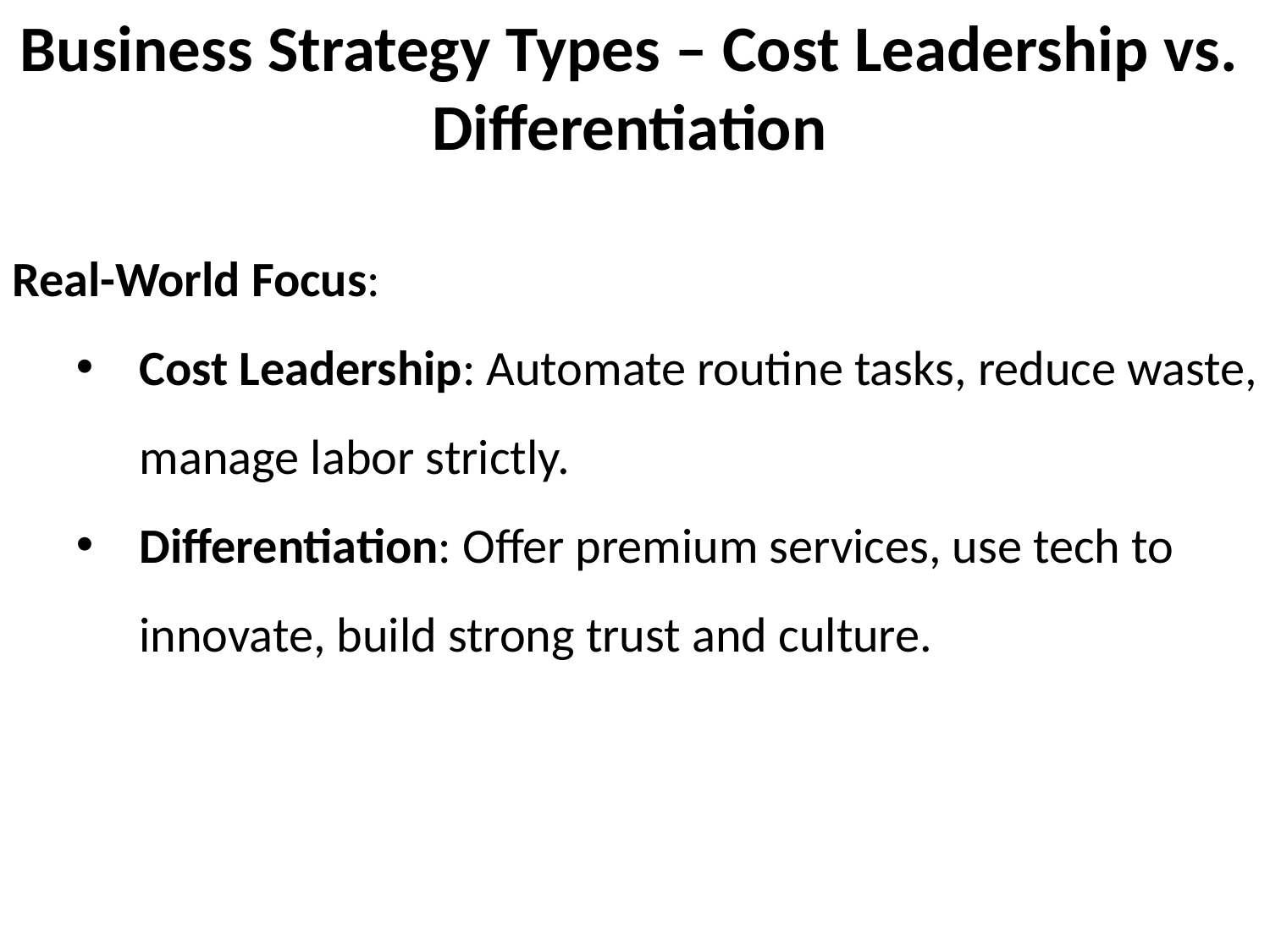

# Business Strategy Types – Cost Leadership vs. Differentiation
Real-World Focus:
Cost Leadership: Automate routine tasks, reduce waste, manage labor strictly.
Differentiation: Offer premium services, use tech to innovate, build strong trust and culture.